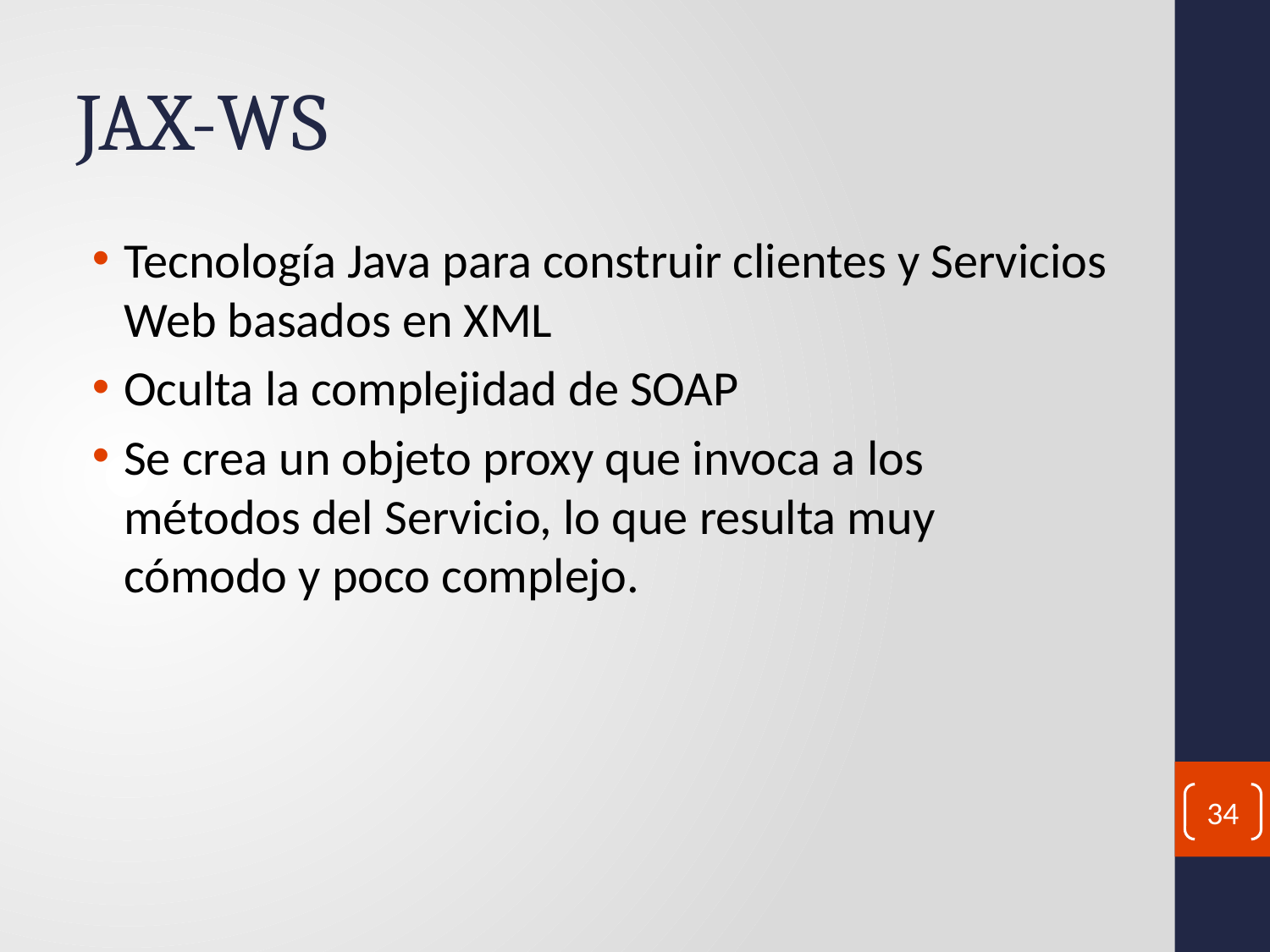

# JAX-WS
Tecnología Java para construir clientes y Servicios Web basados en XML
Oculta la complejidad de SOAP
Se crea un objeto proxy que invoca a los métodos del Servicio, lo que resulta muy cómodo y poco complejo.
34